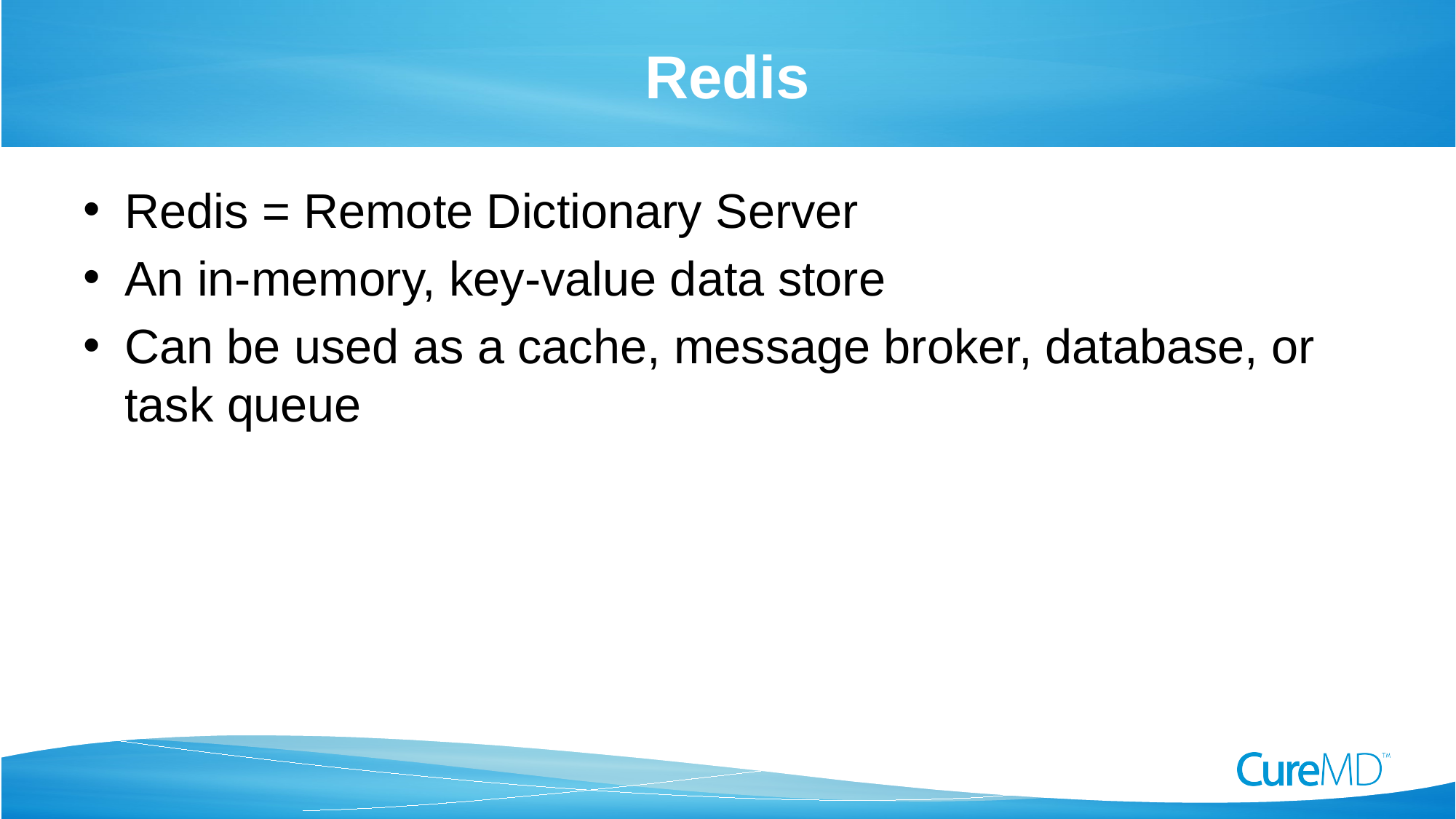

# Redis
Redis = Remote Dictionary Server
An in-memory, key-value data store
Can be used as a cache, message broker, database, or task queue